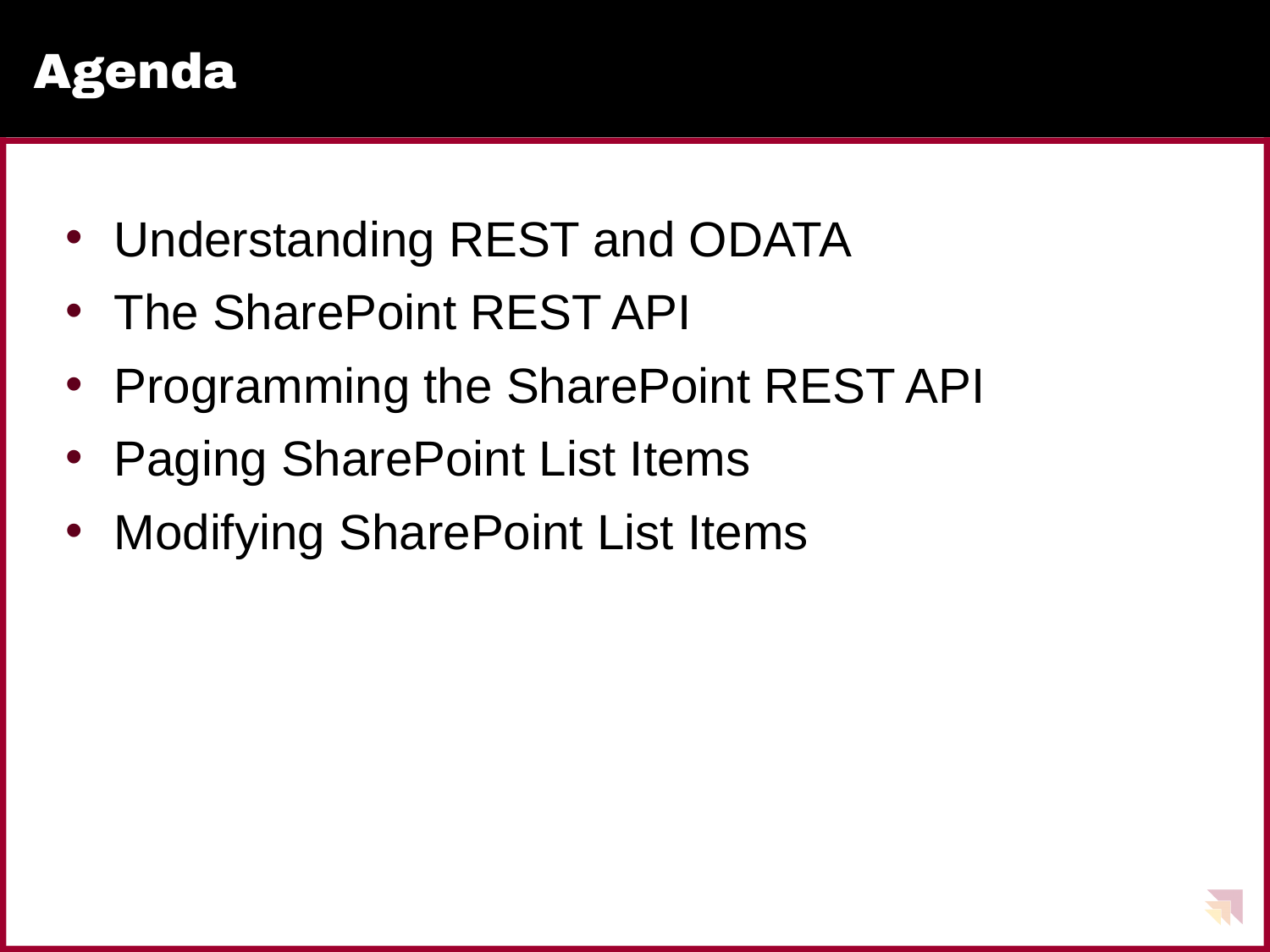

# Agenda
Understanding REST and ODATA
The SharePoint REST API
Programming the SharePoint REST API
Paging SharePoint List Items
Modifying SharePoint List Items